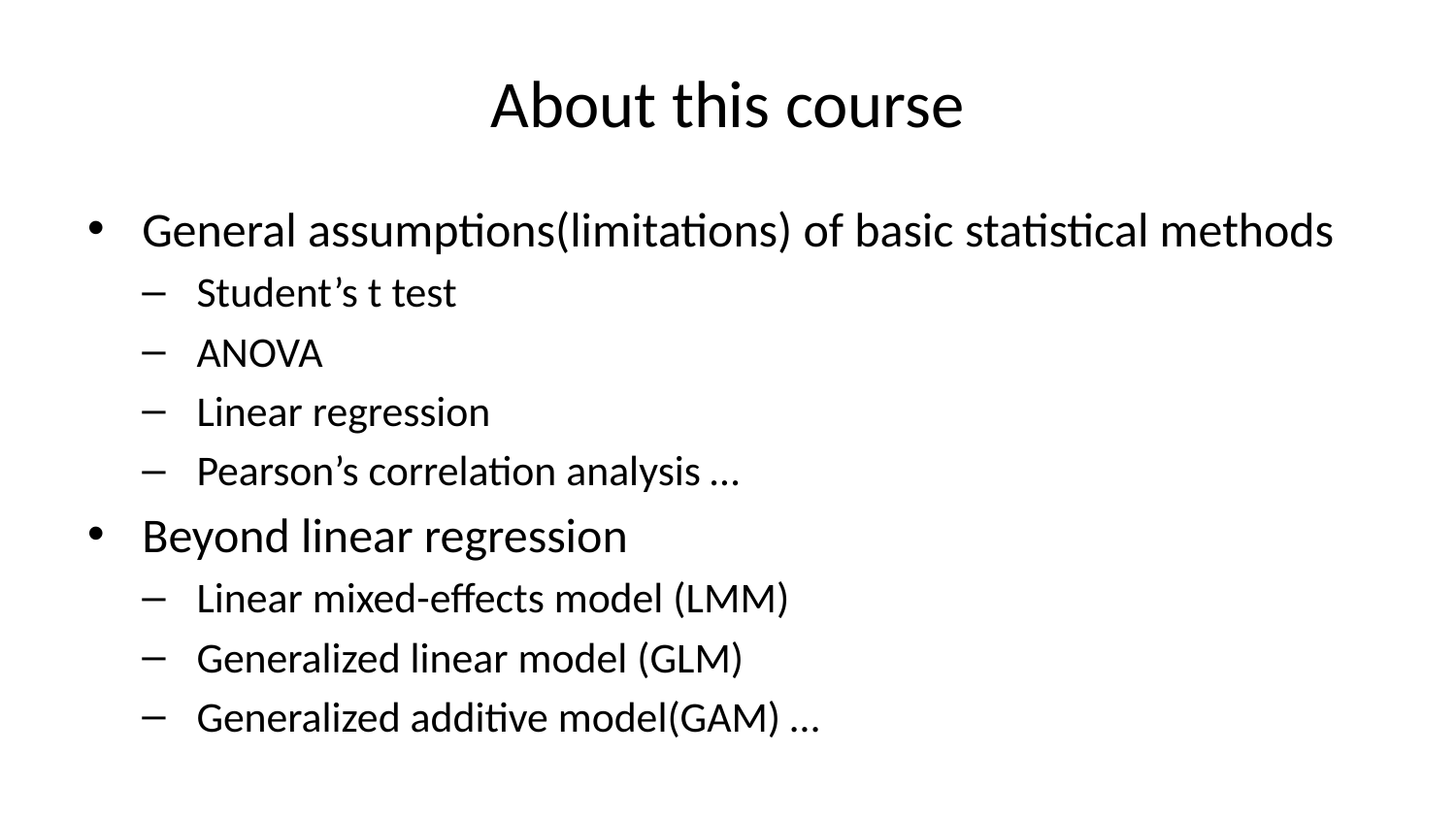

# About this course
General assumptions(limitations) of basic statistical methods
Student’s t test
ANOVA
Linear regression
Pearson’s correlation analysis …
Beyond linear regression
Linear mixed-effects model (LMM)
Generalized linear model (GLM)
Generalized additive model(GAM) …